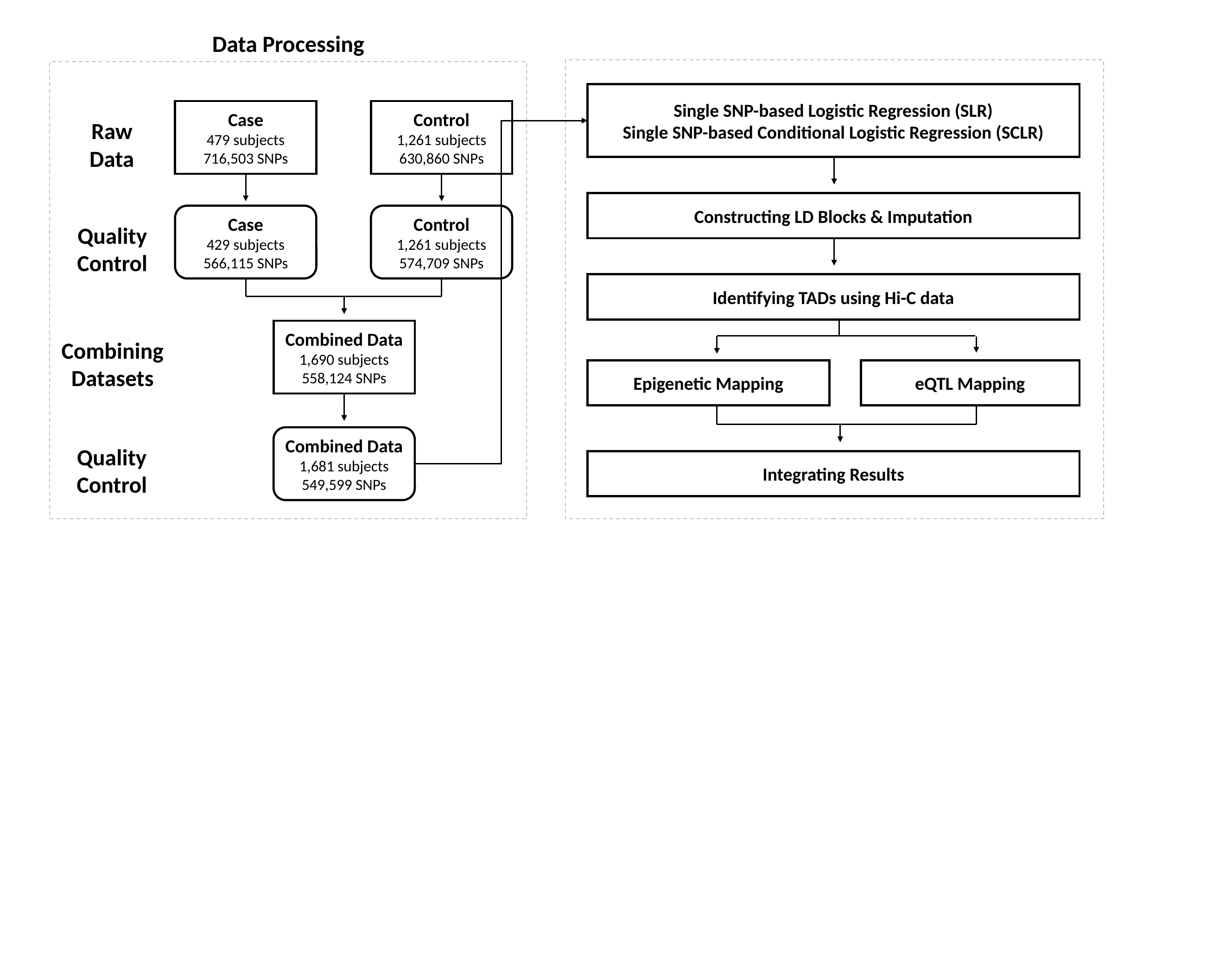

Data Processing

Single SNP-based Logistic Regression (SLR)
Single SNP-based Conditional Logistic Regression (SCLR)
Control
1,261 subjects
630,860 SNPs
Case
479 subjects
716,503 SNPs
Raw
Data
Constructing LD Blocks & Imputation
Case
429 subjects
566,115 SNPs
Control
1,261 subjects
574,709 SNPs
Quality
Control
Identifying TADs using Hi-C data
Combined Data
1,690 subjects
558,124 SNPs
Combining
Datasets
Epigenetic Mapping
eQTL Mapping
Combined Data
1,681 subjects
549,599 SNPs
Quality
Control
Integrating Results